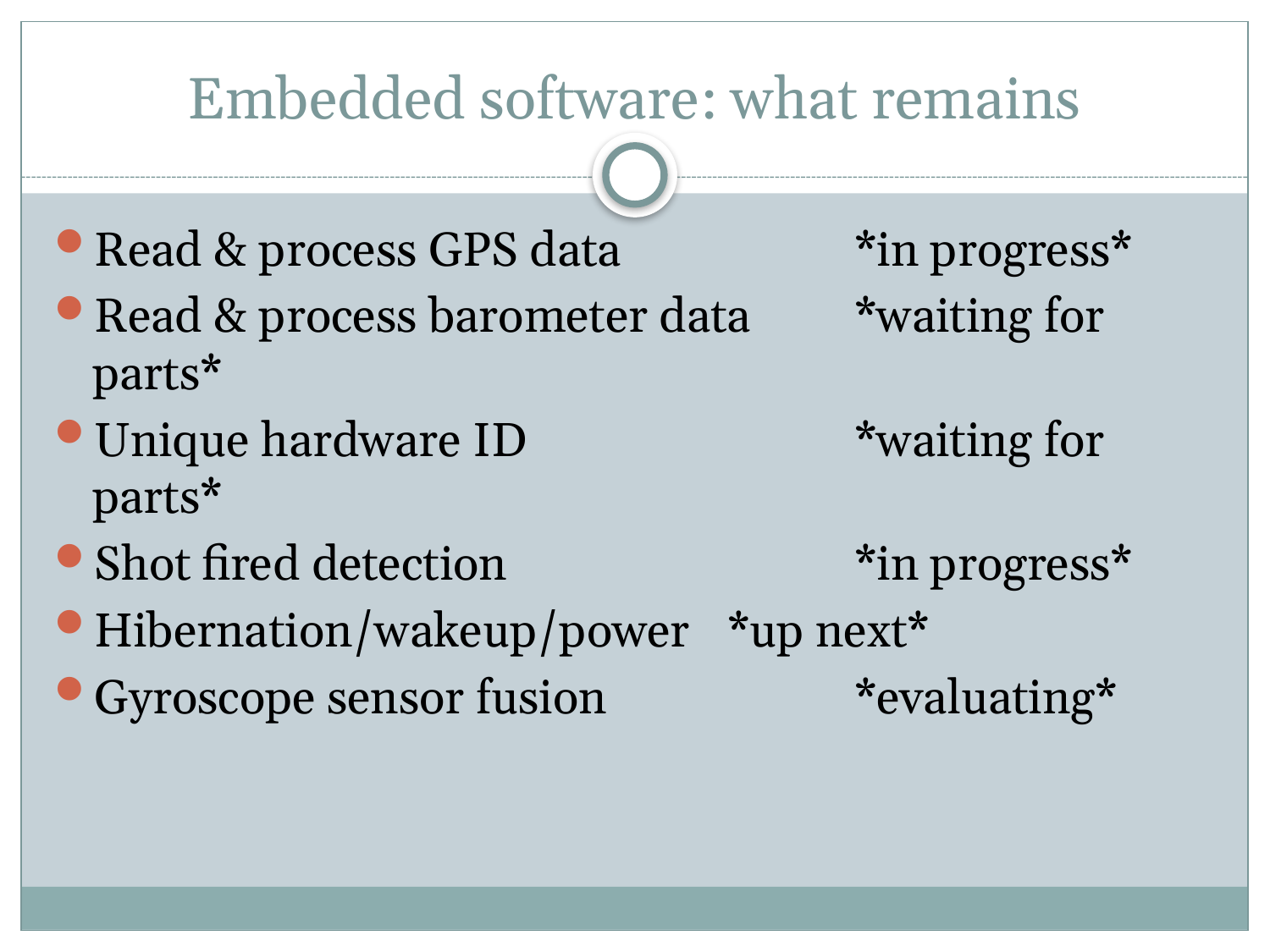

# Embedded software: what remains
Read & process GPS data 		*in progress*
Read & process barometer data	*waiting for parts*
Unique hardware ID			*waiting for parts*
Shot fired detection			*in progress*
Hibernation/wakeup/power 	*up next*
Gyroscope sensor fusion		*evaluating*